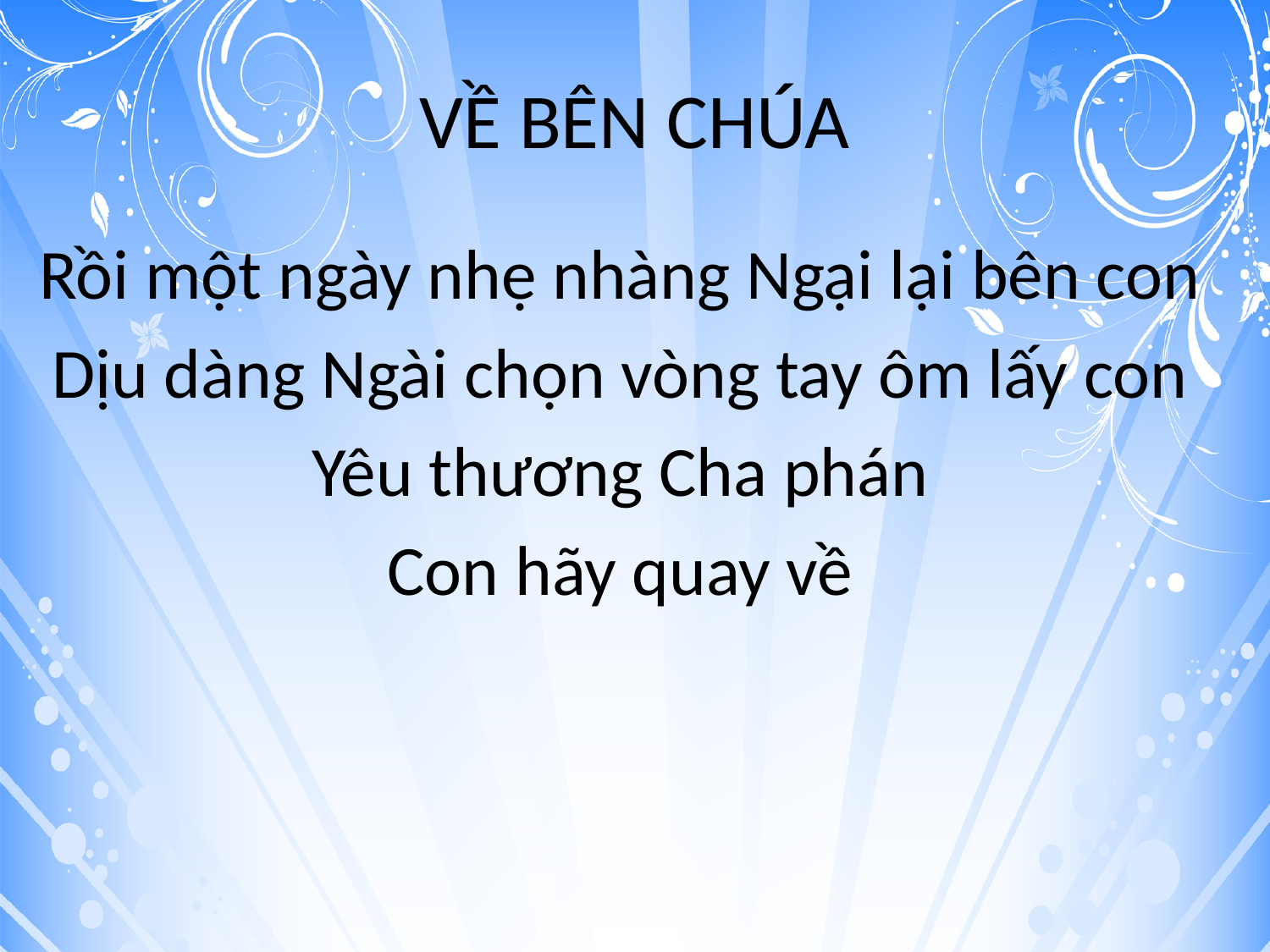

# VỀ BÊN CHÚA
Rồi một ngày nhẹ nhàng Ngại lại bên con
Dịu dàng Ngài chọn vòng tay ôm lấy con
Yêu thương Cha phán
Con hãy quay về